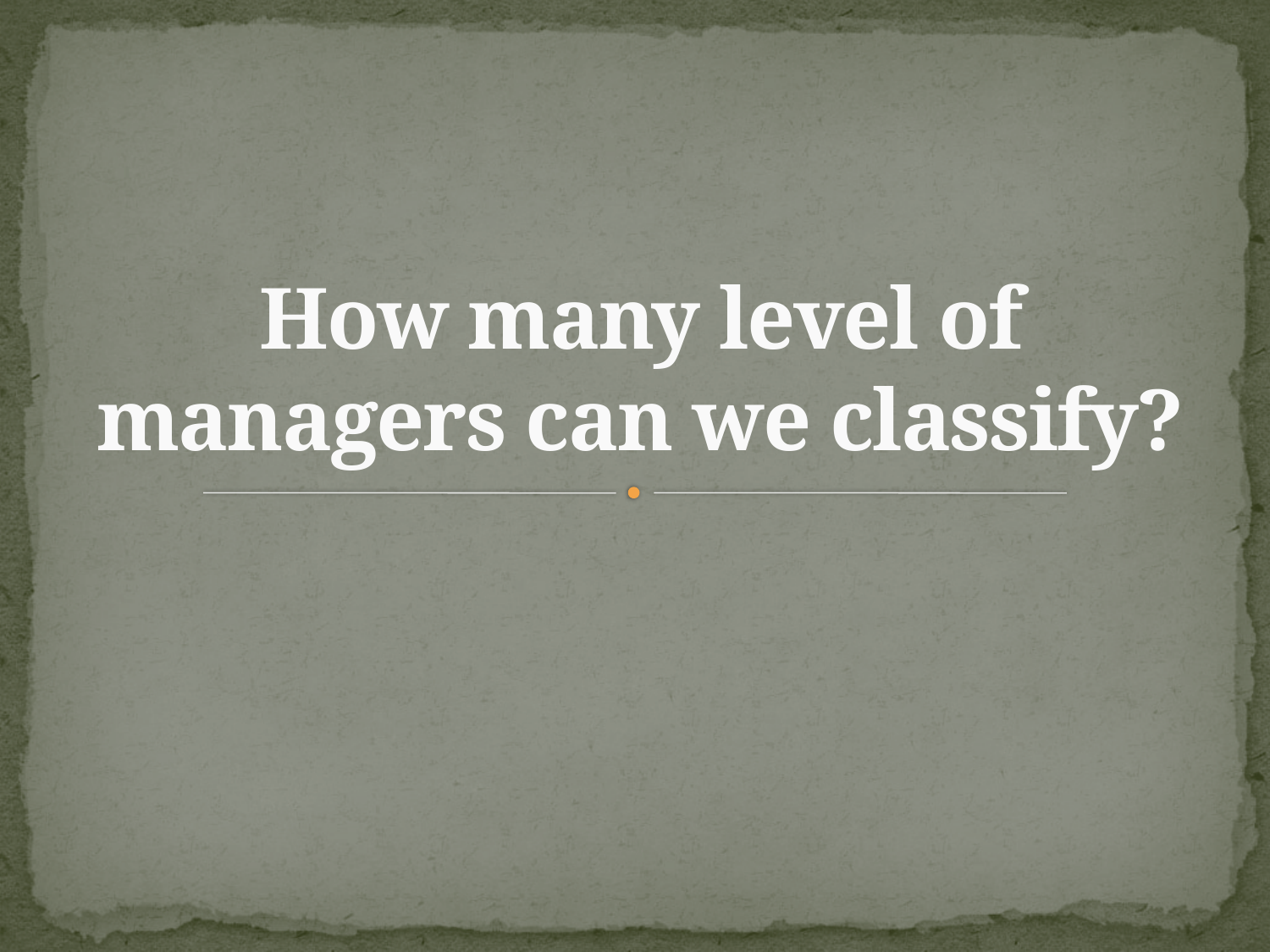

# How many level of managers can we classify?